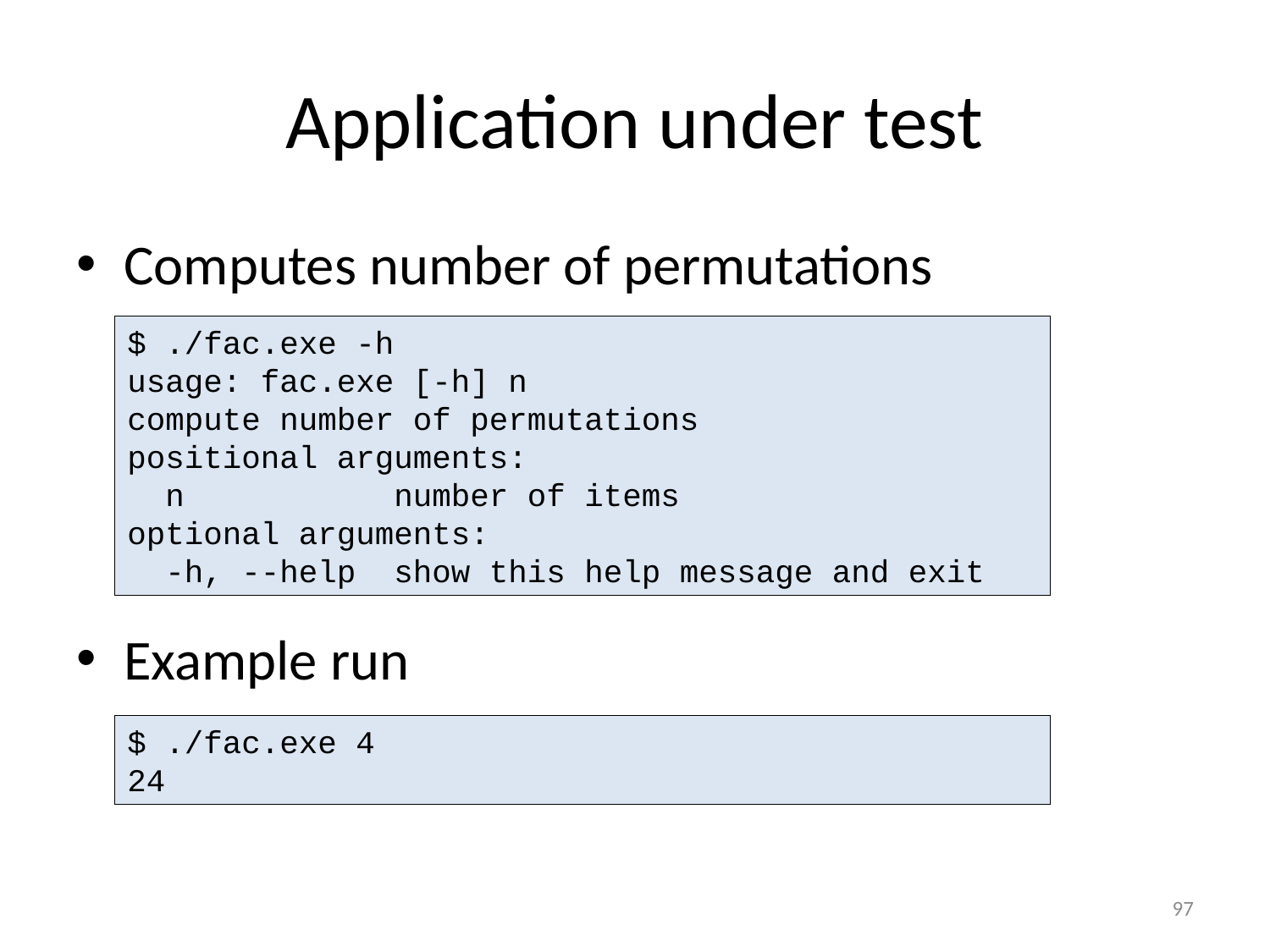

# Application under test
Computes number of permutations

Example run
$ ./fac.exe -h
usage: fac.exe [-h] n
compute number of permutations
positional arguments:
  n           number of items
optional arguments:
  -h, --help  show this help message and exit
$ ./fac.exe 4
24
97